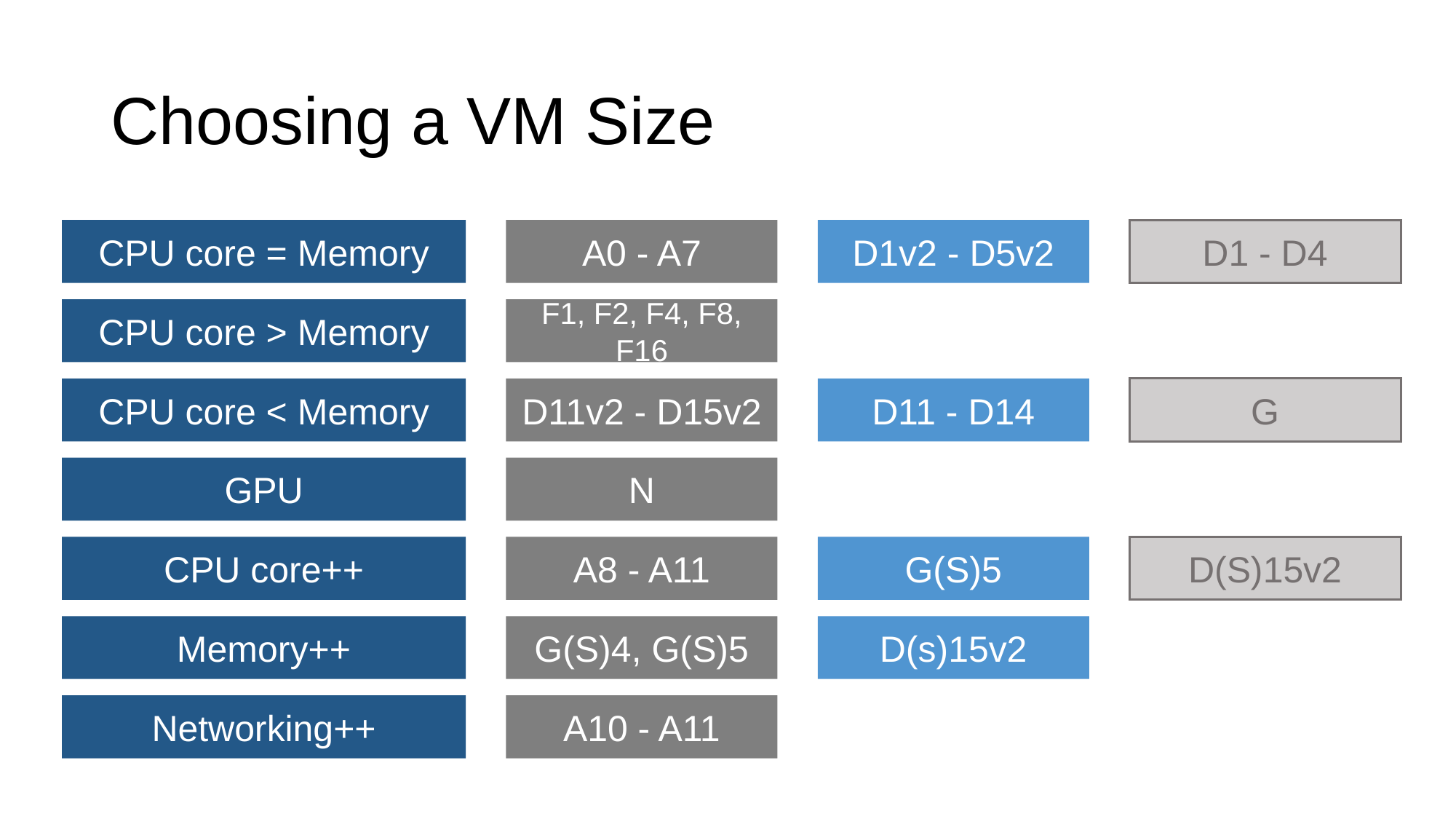

# Choosing a VM Size
CPU core = Memory
A0 - A7
D1v2 - D5v2
D1 - D4
CPU core > Memory
F1, F2, F4, F8, F16
CPU core < Memory
D11v2 - D15v2
D11 - D14
G
GPU
N
CPU core++
A8 - A11
G(S)5
D(S)15v2
Memory++
G(S)4, G(S)5
D(s)15v2
Networking++
A10 - A11